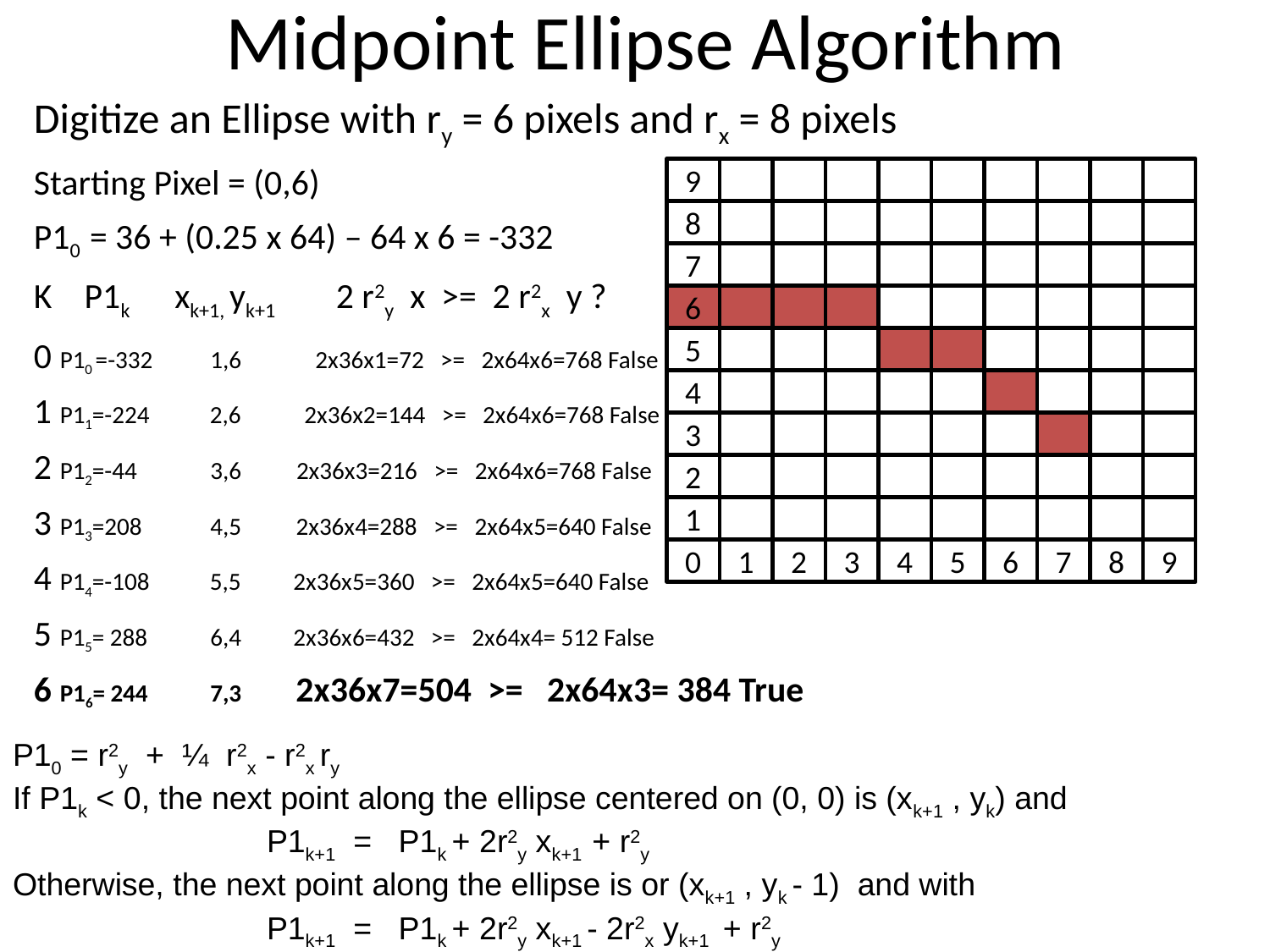

# Midpoint Ellipse Algorithm
Digitize an Ellipse with ry = 6 pixels and rx = 8 pixels
Starting Pixel = (0,6)
P10  = 36 + (0.25 x 64) – 64 x 6 = -332
K    P1k	   xk+1, yk+1	      2 r2y  x  >=  2 r2x  y ?
0 P10 =-332	         1,6	     2x36x1=72   >=   2x64x6=768 False
1 P11=-224           2,6	   2x36x2=144   >=   2x64x6=768 False
2 P12=-44	         3,6 	  2x36x3=216   >=   2x64x6=768 False
3 P13=208	         4,5	 2x36x4=288   >=   2x64x5=640 False
4 P14=-108           5,5	 2x36x5=360   >=   2x64x5=640 False
5 P15= 288	         6,4	 2x36x6=432   >=   2x64x4= 512 False
6 P16= 244	         7,3	 2x36x7=504  >=   2x64x3= 384 True

9

8

7

6

5

4

3

2

1

0
1
2
3
4
5
6
7
8
9
P10 = r2y  +  ¼  r2x - r2x ry
If P1k < 0, the next point along the ellipse centered on (0, 0) is (xk+1 , yk) and
		P1k+1  =   P1k + 2r2y xk+1  + r2y
Otherwise, the next point along the ellipse is or (xk+1 , yk - 1)  and with
		P1k+1  =   P1k + 2r2y xk+1 - 2r2x yk+1  + r2y